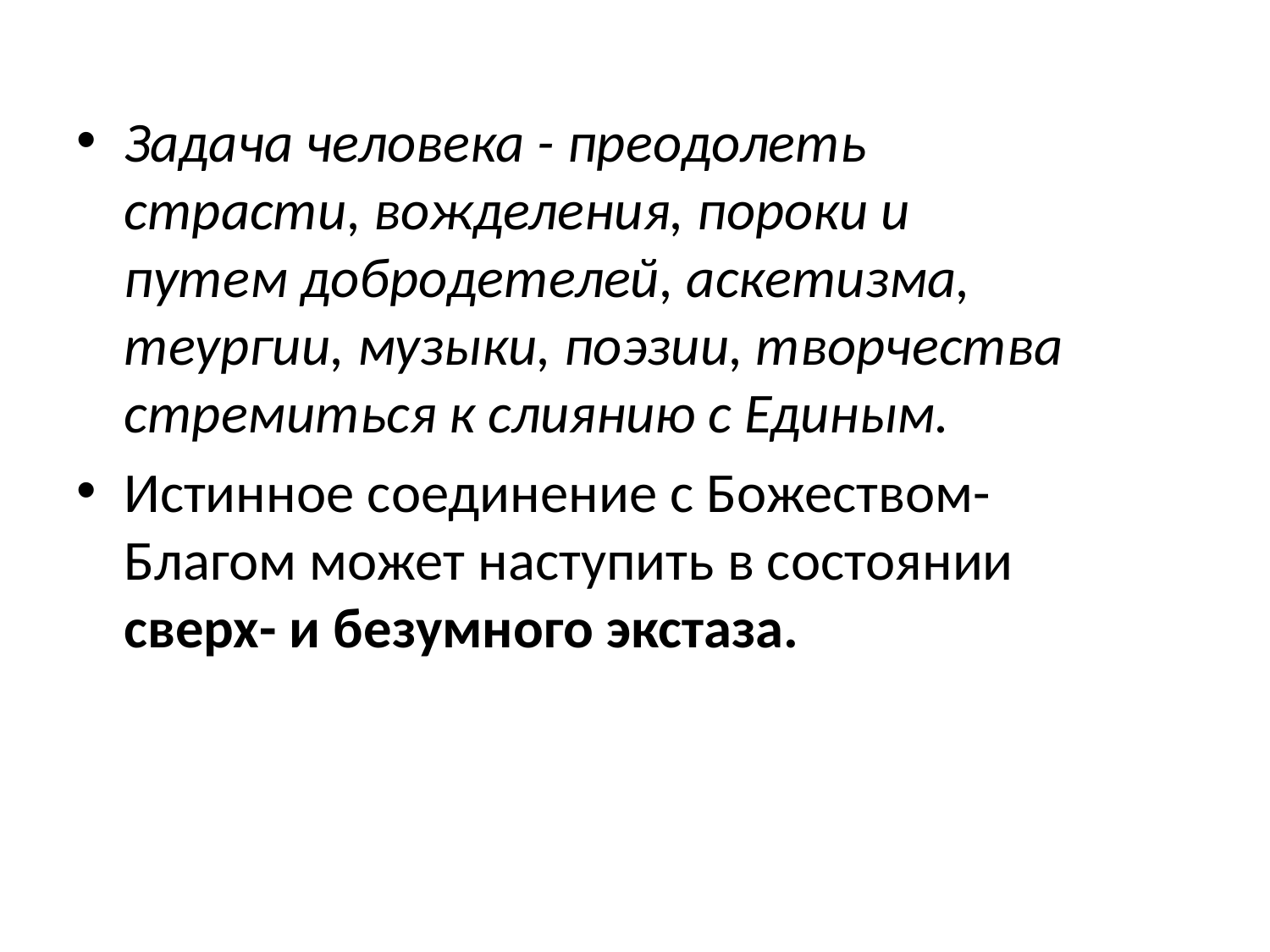

Задача человека - преодолеть страсти, вожделения, пороки и путем добродетелей, аскетизма, теургии, музыки, поэзии, творчества стремиться к слиянию с Единым.
Истинное соединение с Божеством-Благом может наступить в состоянии сверх- и безумного экстаза.